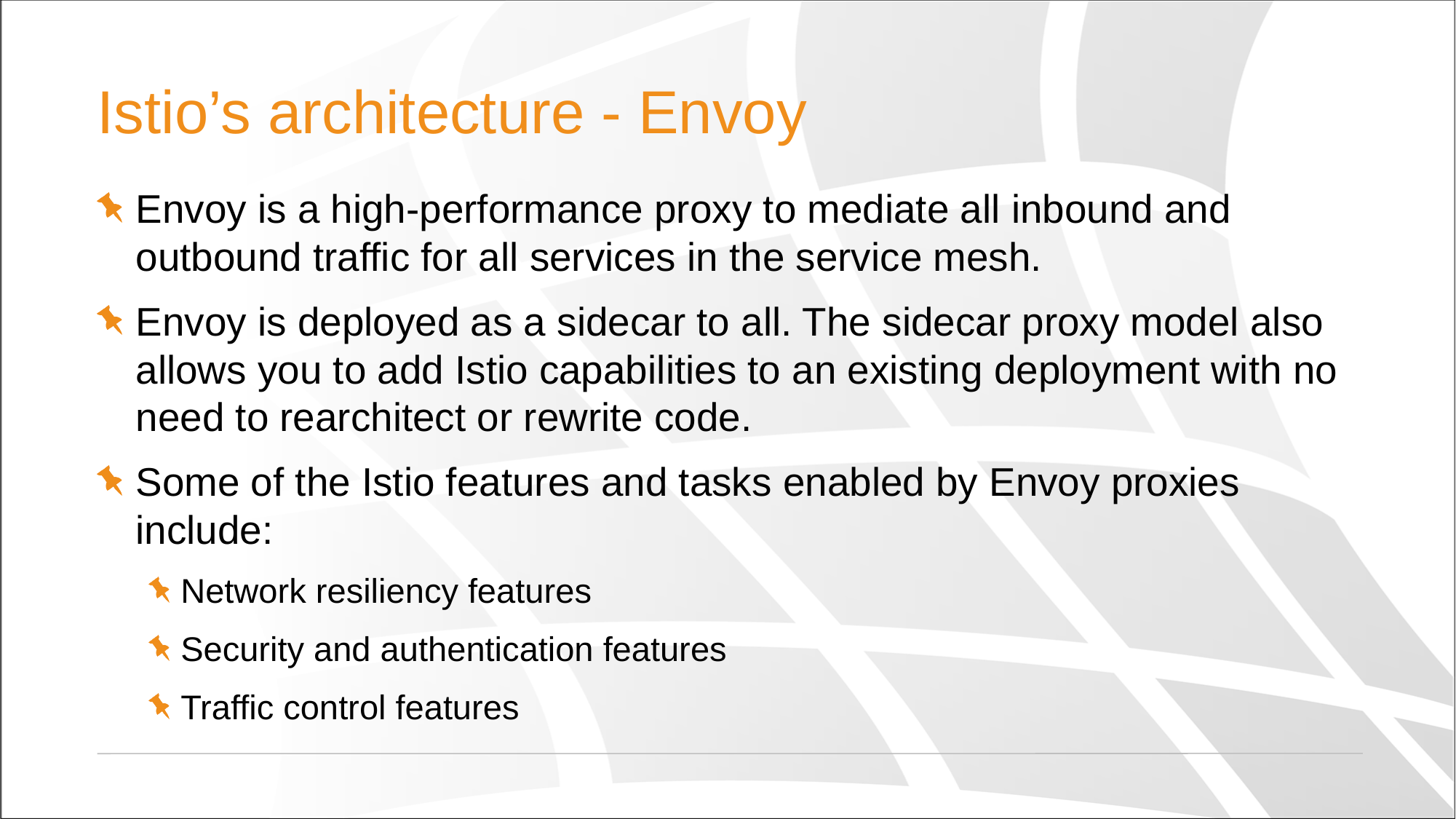

# Istio’s architecture - Envoy
Envoy is a high-performance proxy to mediate all inbound and outbound traffic for all services in the service mesh.
Envoy is deployed as a sidecar to all. The sidecar proxy model also allows you to add Istio capabilities to an existing deployment with no need to rearchitect or rewrite code.
Some of the Istio features and tasks enabled by Envoy proxies include:
Network resiliency features
Security and authentication features
Traffic control features